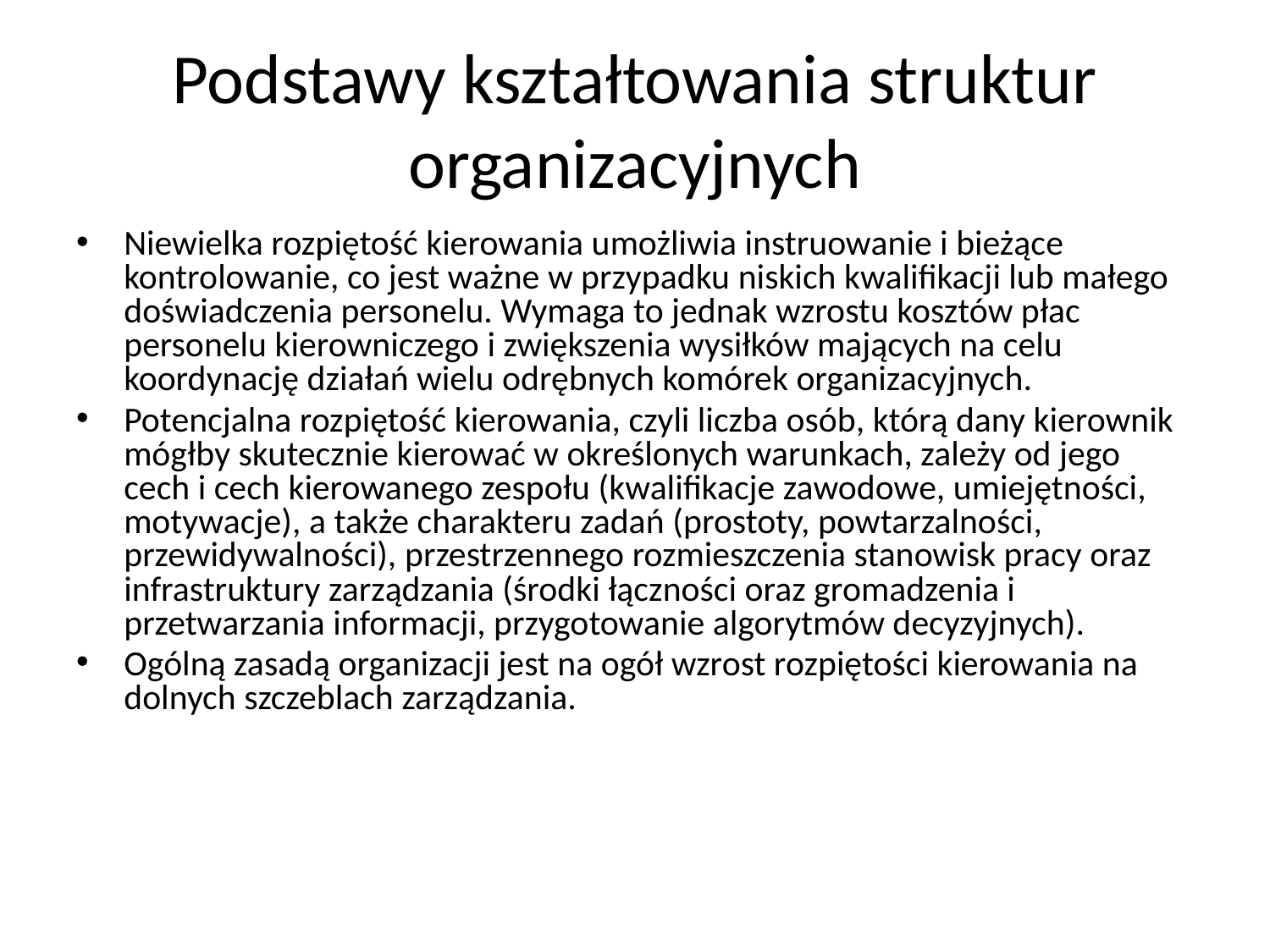

# Podstawy kształtowania struktur organizacyjnych
Niewielka rozpiętość kierowania umożliwia instruowanie i bieżące kontrolowanie, co jest ważne w przypadku niskich kwalifikacji lub małego doświadczenia personelu. Wymaga to jednak wzrostu kosztów płac personelu kierowniczego i zwiększenia wysiłków mających na celu koordynację działań wielu odrębnych komórek organizacyjnych.
Potencjalna rozpiętość kierowania, czyli liczba osób, którą dany kierownik mógłby skutecznie kierować w określonych warunkach, zależy od jego cech i cech kierowanego zespołu (kwalifikacje zawodowe, umiejętności, motywacje), a także charakteru zadań (prostoty, powtarzalności, przewidywalności), przestrzennego rozmieszczenia stanowisk pracy oraz infrastruktury zarządzania (środki łączności oraz gromadzenia i przetwarzania informacji, przygotowanie algorytmów decyzyjnych).
Ogólną zasadą organizacji jest na ogół wzrost rozpiętości kierowania na dolnych szczeblach zarządzania.